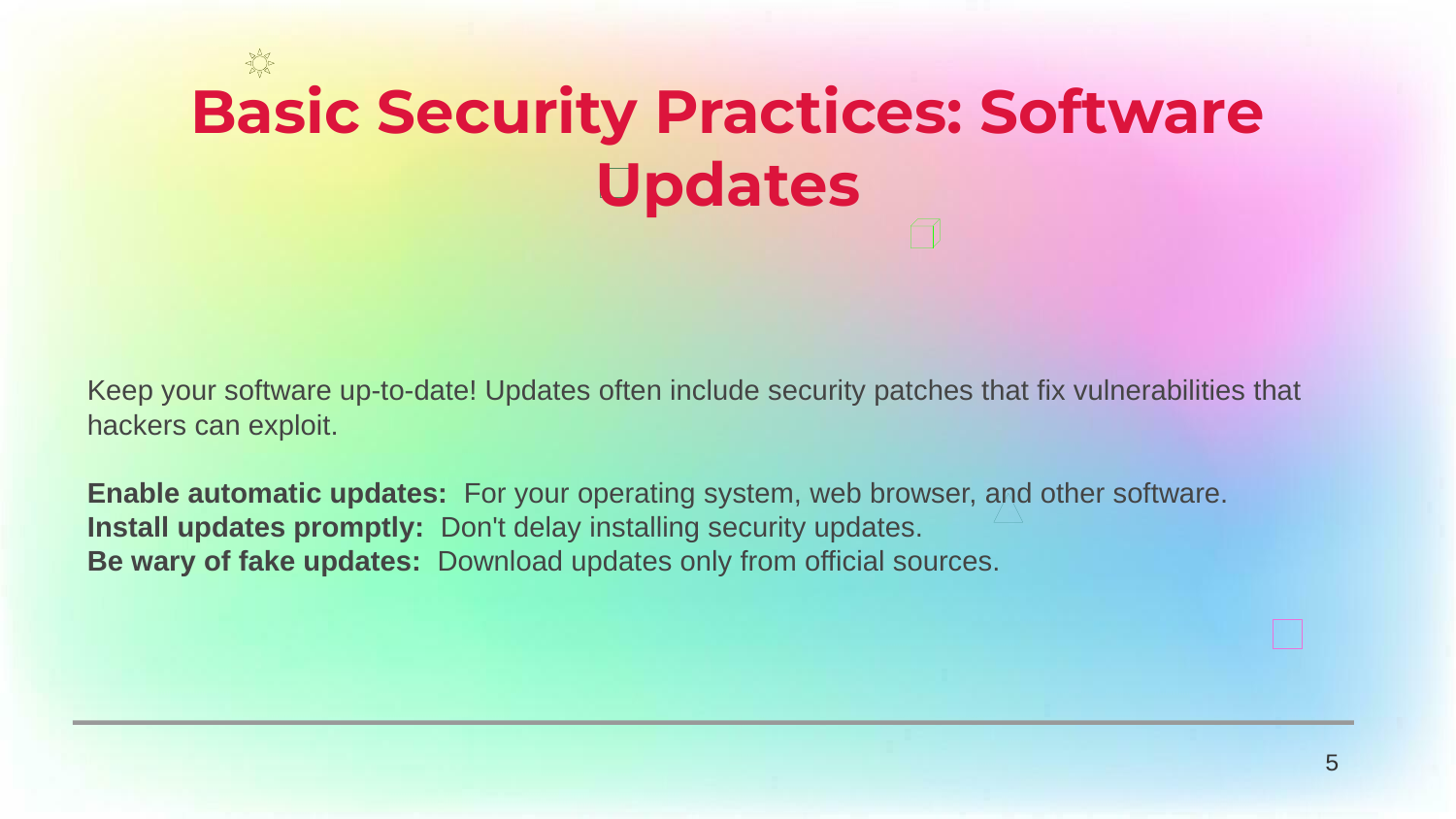

Basic Security Practices: Software Updates

Keep your software up-to-date! Updates often include security patches that fix vulnerabilities that hackers can exploit.

Enable automatic updates:  For your operating system, web browser, and other software.
Install updates promptly:  Don't delay installing security updates.
Be wary of fake updates:  Download updates only from official sources.

5